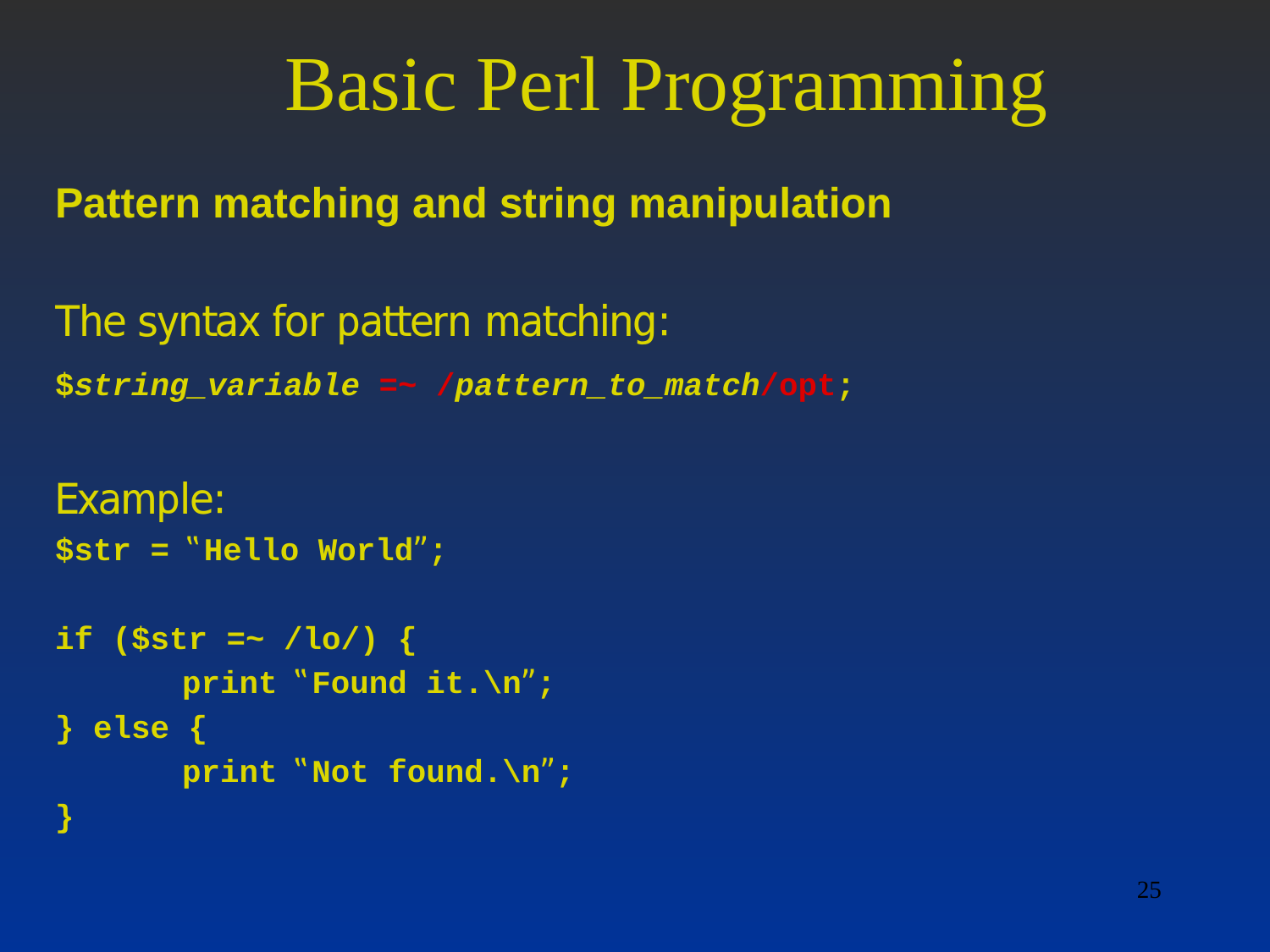

Basic Perl Programming
Pattern matching and string manipulation

The syntax for pattern matching:
$string_variable =~ /pattern_to_match/opt;

Example:
$str = “Hello World”;

if ($str =~ /lo/) {
	print “Found it.\n”;
} else {
	print “Not found.\n”;
}
25